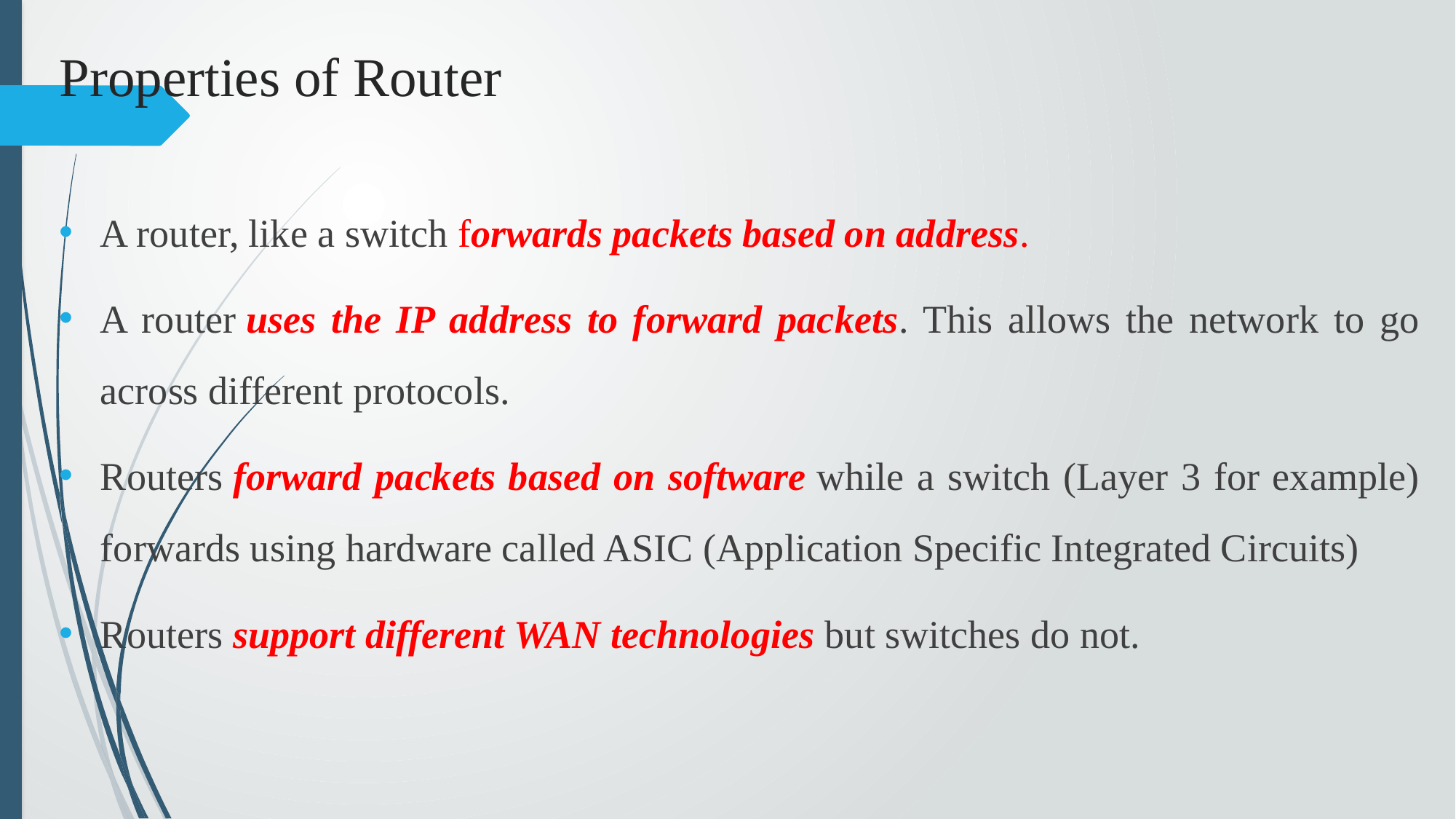

# Properties of Router
A router, like a switch forwards packets based on address.
A router uses the IP address to forward packets. This allows the network to go across different protocols.
Routers forward packets based on software while a switch (Layer 3 for example) forwards using hardware called ASIC (Application Specific Integrated Circuits)
Routers support different WAN technologies but switches do not.